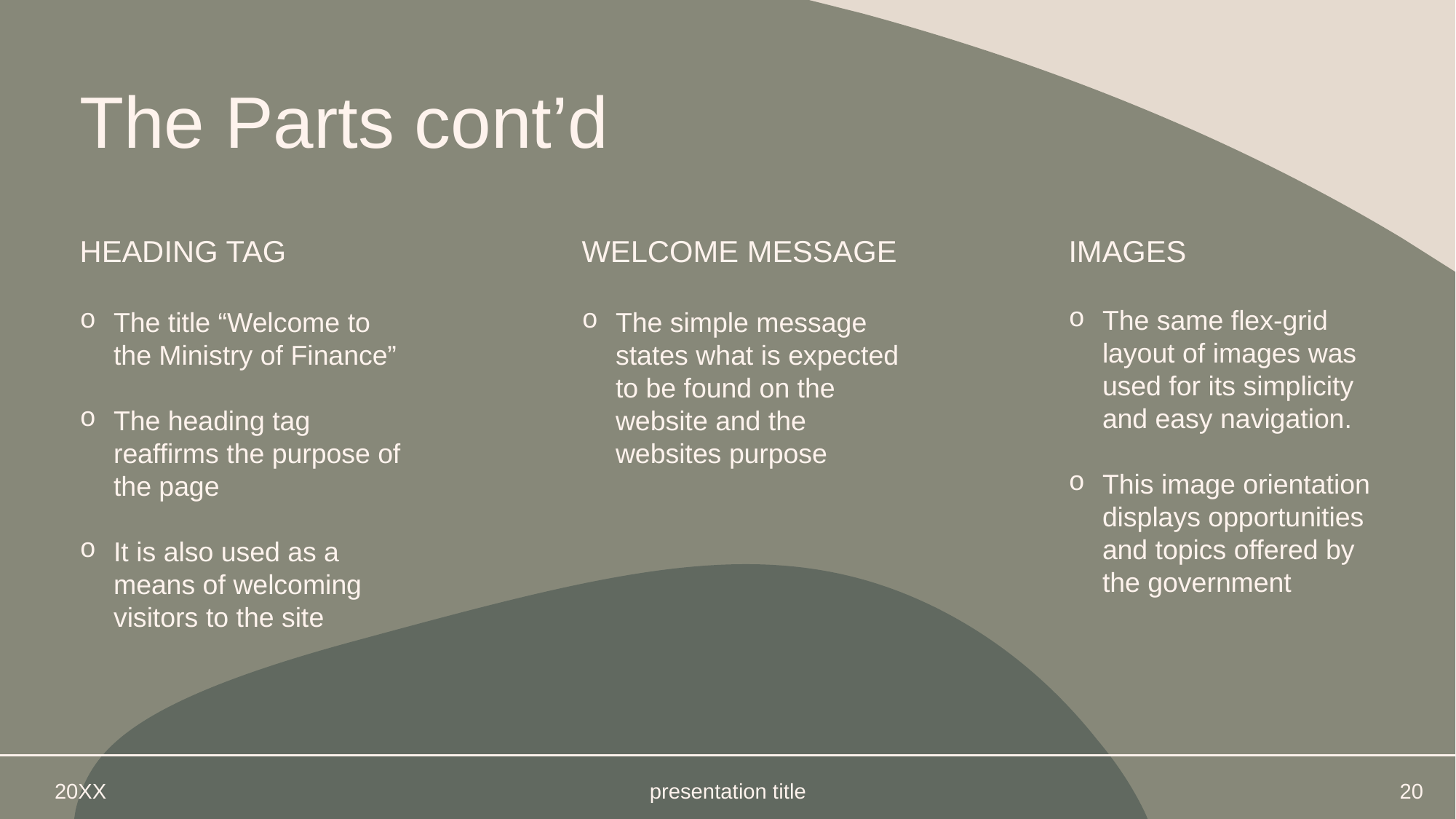

# The Parts cont’d
Heading tag
Welcome message
Images
The same flex-grid layout of images was used for its simplicity and easy navigation.

This image orientation displays opportunities and topics offered by the government

The title “Welcome to the Ministry of Finance”

The heading tag reaffirms the purpose of the page

It is also used as a means of welcoming visitors to the site

The simple message states what is expected to be found on the website and the websites purpose

20XX
presentation title
20